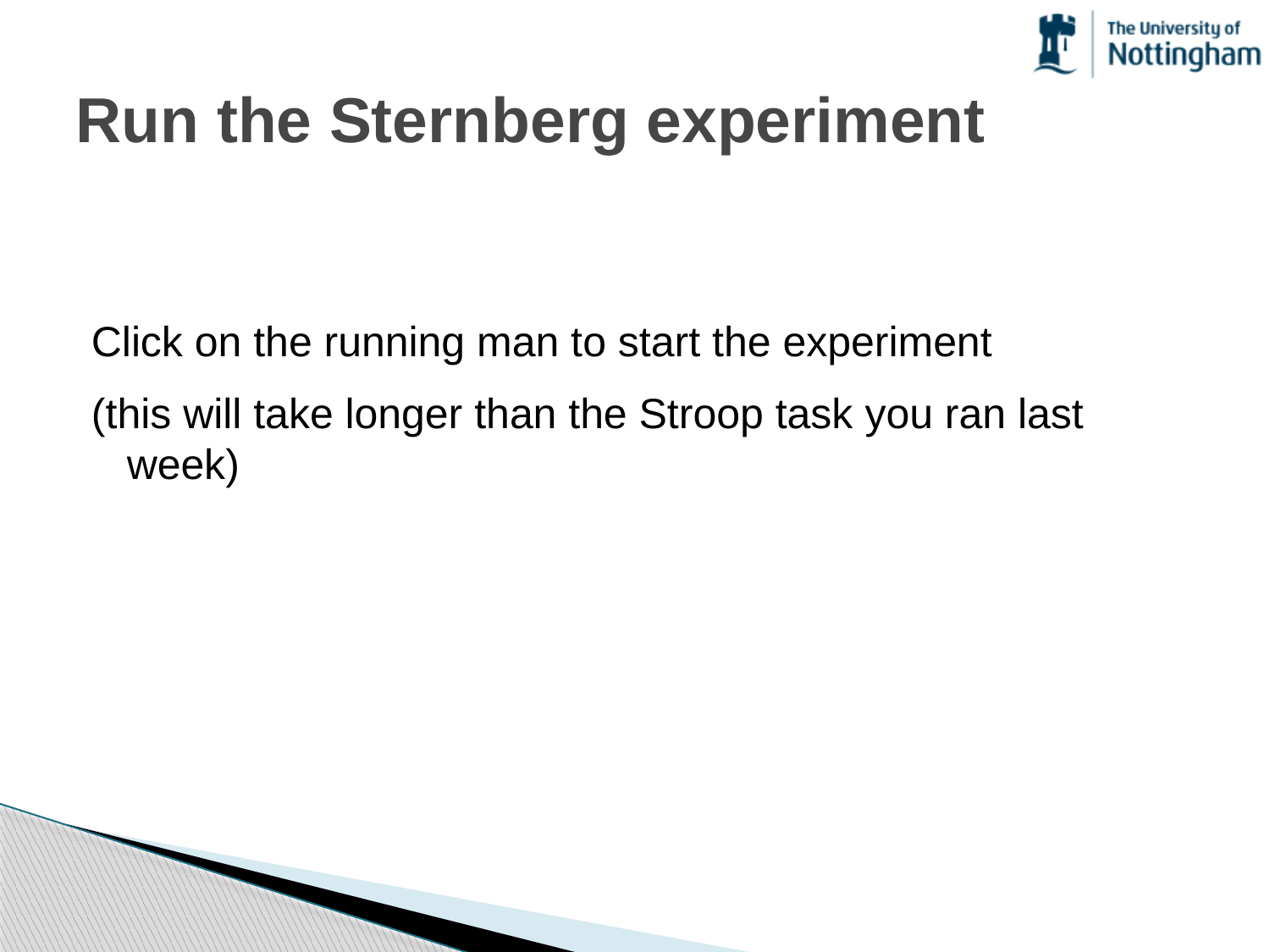

# Run the Sternberg experiment
Click on the running man to start the experiment
(this will take longer than the Stroop task you ran last week)